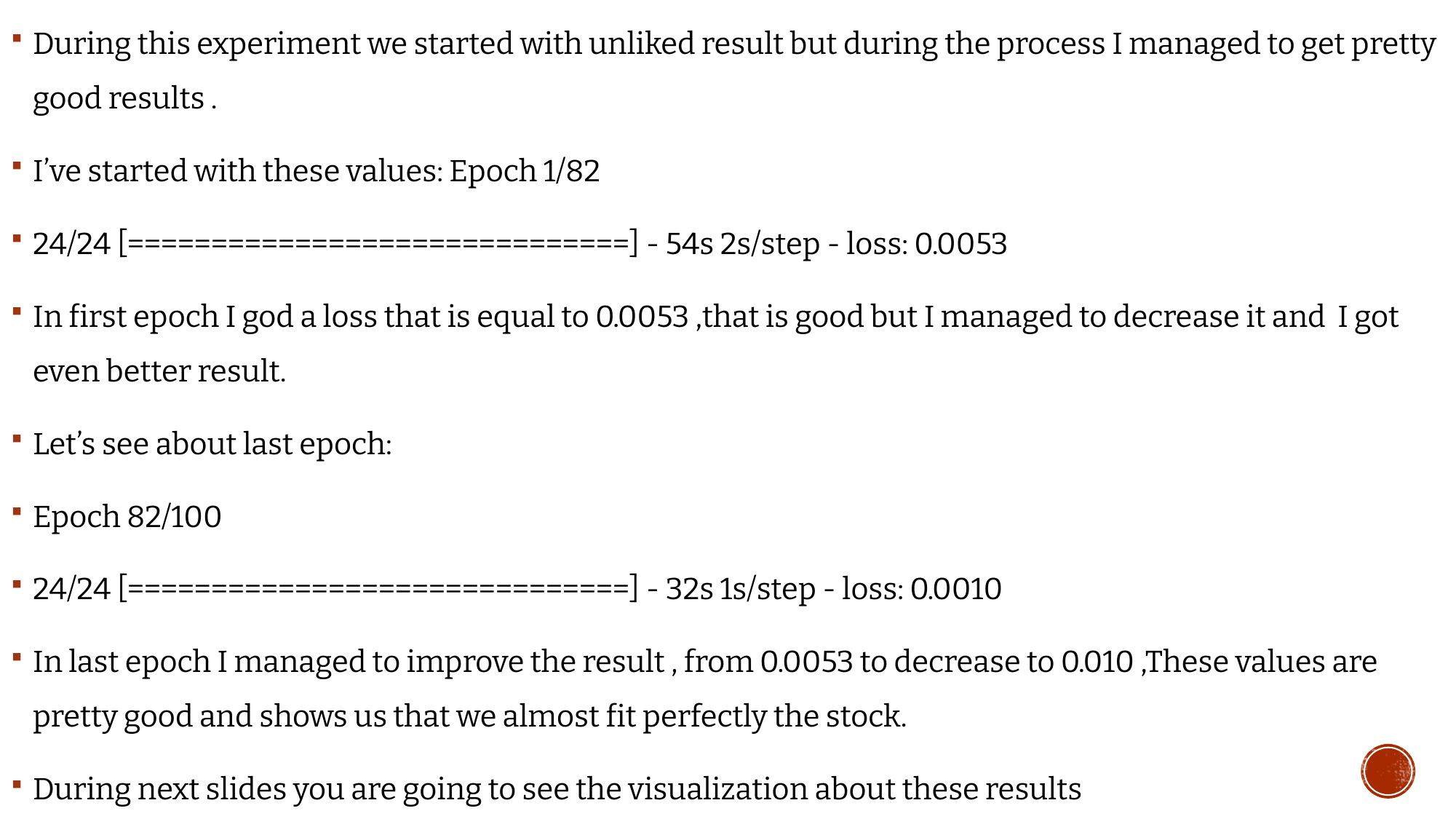

During this experiment we started with unliked result but during the process I managed to get pretty good results .
I’ve started with these values: Epoch 1/82
24/24 [==============================] - 54s 2s/step - loss: 0.0053
In first epoch I god a loss that is equal to 0.0053 ,that is good but I managed to decrease it and  I got even better result.
Let’s see about last epoch:
Epoch 82/100
24/24 [==============================] - 32s 1s/step - loss: 0.0010
In last epoch I managed to improve the result , from 0.0053 to decrease to 0.010 ,These values are pretty good and shows us that we almost fit perfectly the stock.
During next slides you are going to see the visualization about these results